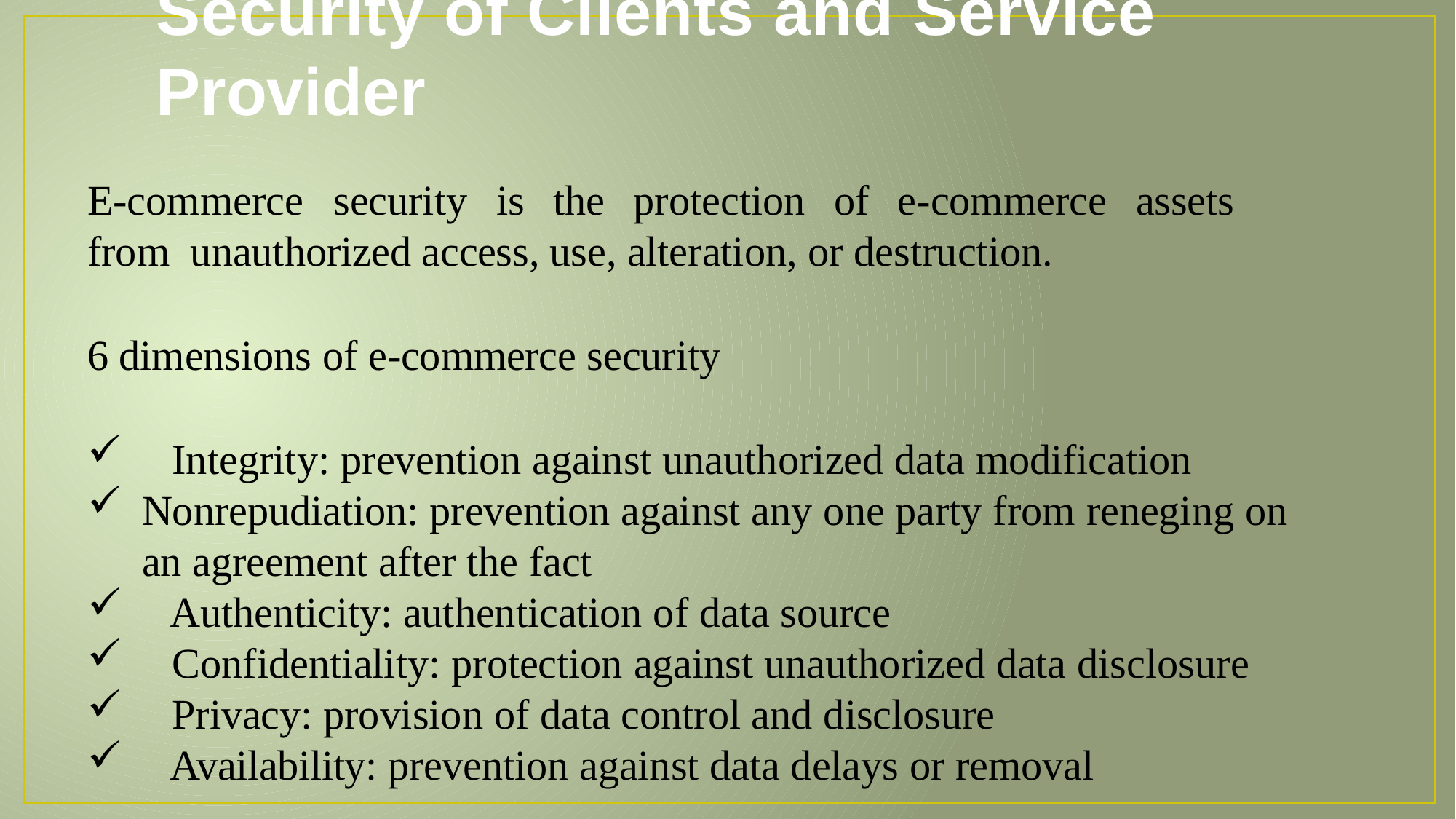

# Security of Clients and Service Provider
E-commerce	security	is	the	protection	of	e-commerce	assets	from  unauthorized access, use, alteration, or destruction.

6 dimensions of e-commerce security

Integrity: prevention against unauthorized data modification
Nonrepudiation: prevention against any one party from reneging on  an agreement after the fact
Authenticity: authentication of data source
Confidentiality: protection against unauthorized data disclosure
Privacy: provision of data control and disclosure
Availability: prevention against data delays or removal